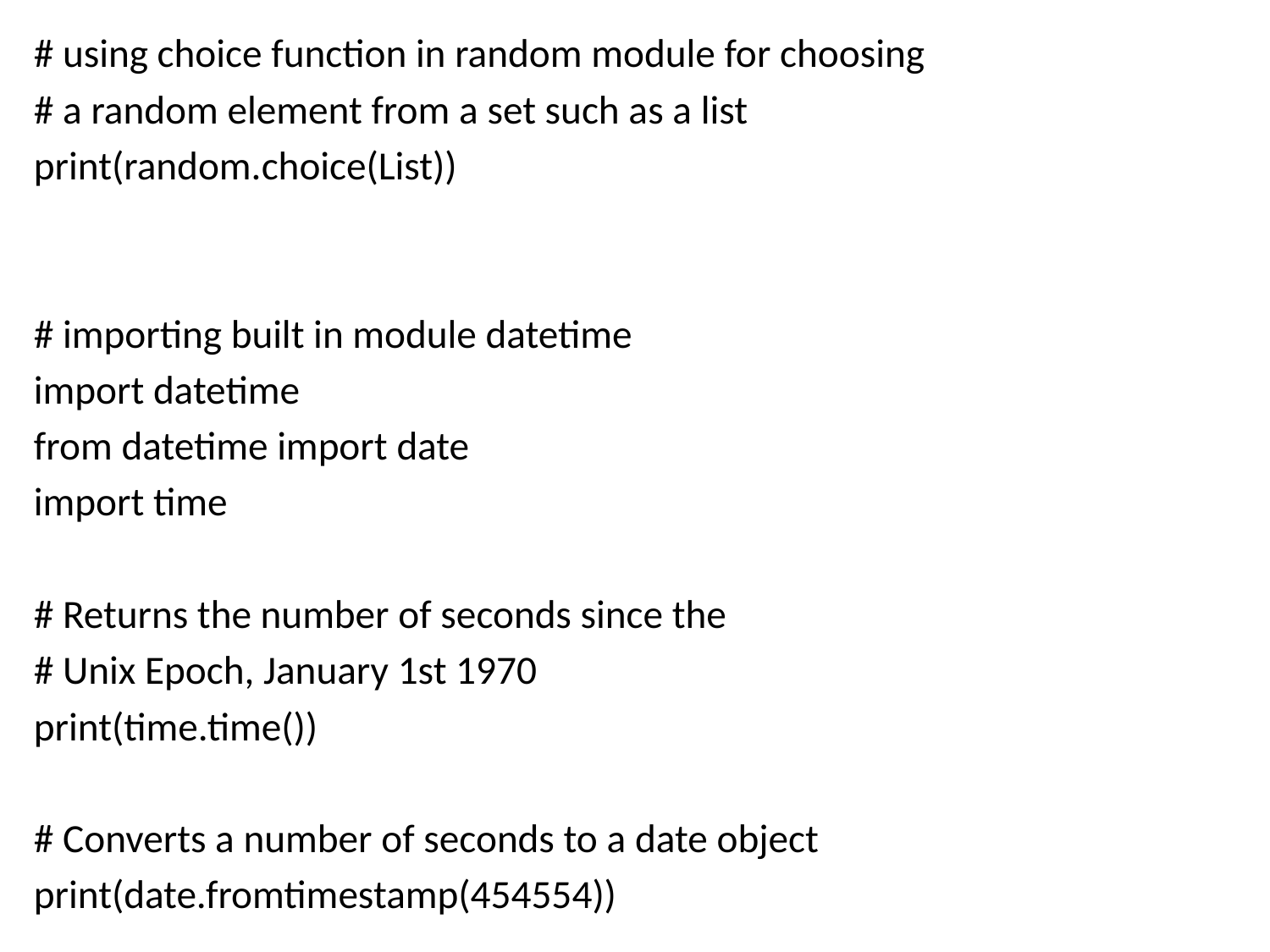

# using choice function in random module for choosing
# a random element from a set such as a list
print(random.choice(List))

# importing built in module datetime
import datetime
from datetime import date
import time

# Returns the number of seconds since the
# Unix Epoch, January 1st 1970
print(time.time())

# Converts a number of seconds to a date object
print(date.fromtimestamp(454554))